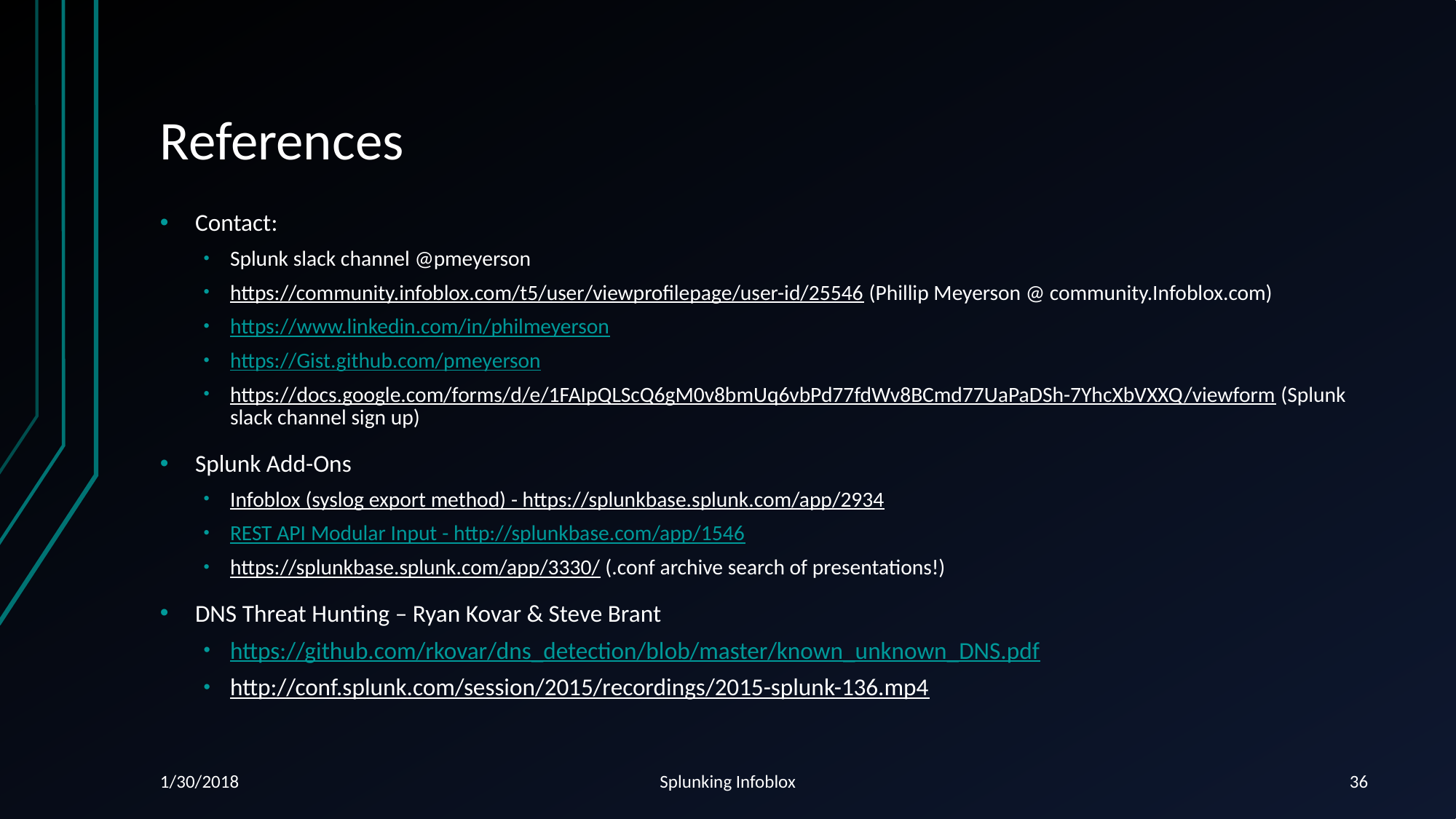

# References
Contact:
Splunk slack channel @pmeyerson
https://community.infoblox.com/t5/user/viewprofilepage/user-id/25546 (Phillip Meyerson @ community.Infoblox.com)
https://www.linkedin.com/in/philmeyerson
https://Gist.github.com/pmeyerson
https://docs.google.com/forms/d/e/1FAIpQLScQ6gM0v8bmUq6vbPd77fdWv8BCmd77UaPaDSh-7YhcXbVXXQ/viewform (Splunk slack channel sign up)
Splunk Add-Ons
Infoblox (syslog export method) - https://splunkbase.splunk.com/app/2934
REST API Modular Input - http://splunkbase.com/app/1546
https://splunkbase.splunk.com/app/3330/ (.conf archive search of presentations!)
DNS Threat Hunting – Ryan Kovar & Steve Brant
https://github.com/rkovar/dns_detection/blob/master/known_unknown_DNS.pdf
http://conf.splunk.com/session/2015/recordings/2015-splunk-136.mp4

1/30/2018
Splunking Infoblox
36